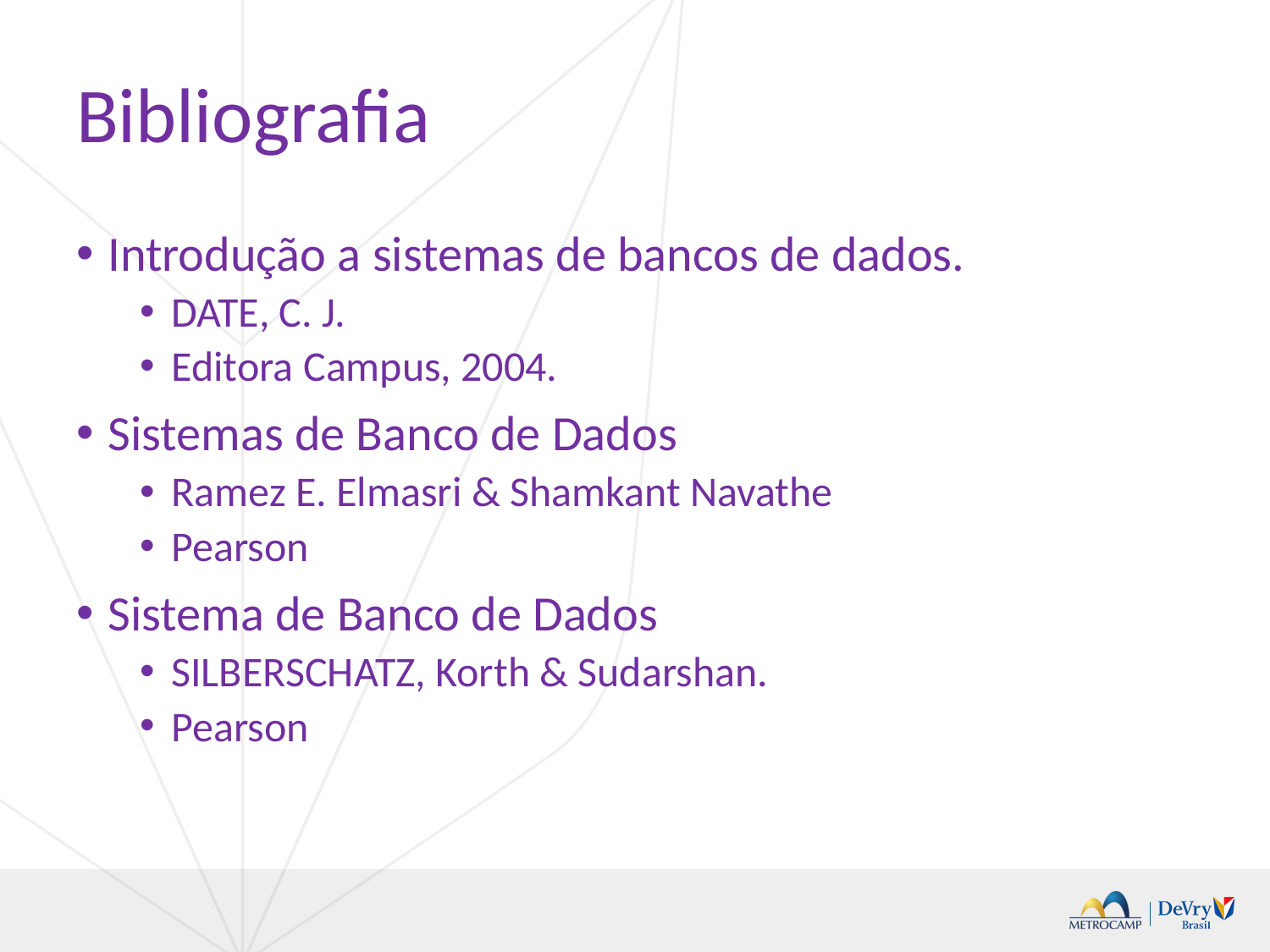

# Bibliografia
Introdução a sistemas de bancos de dados.
DATE, C. J.
Editora Campus, 2004.
Sistemas de Banco de Dados
Ramez E. Elmasri & Shamkant Navathe
Pearson
Sistema de Banco de Dados
SILBERSCHATZ, Korth & Sudarshan.
Pearson